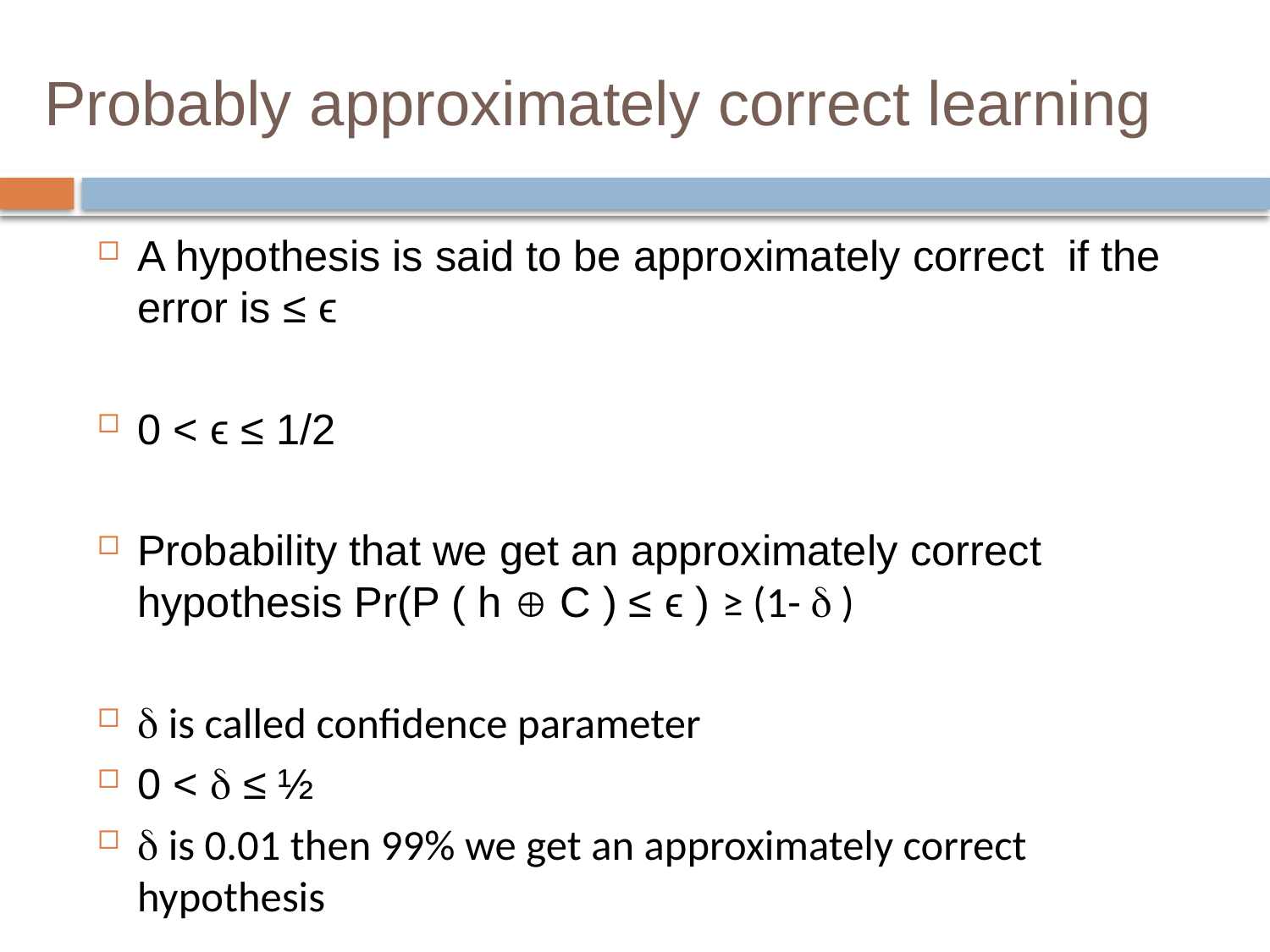

# Probably approximately correct learning
A hypothesis is said to be approximately correct  if the error is ≤ ϵ

0 < ϵ ≤ 1/2

Probability that we get an approximately correct hypothesis Pr(P ( h ⊕ C ) ≤ ϵ ) ≥ (1- δ )

δ is called confidence parameter
0 < δ ≤ ½
δ is 0.01 then 99% we get an approximately correct hypothesis